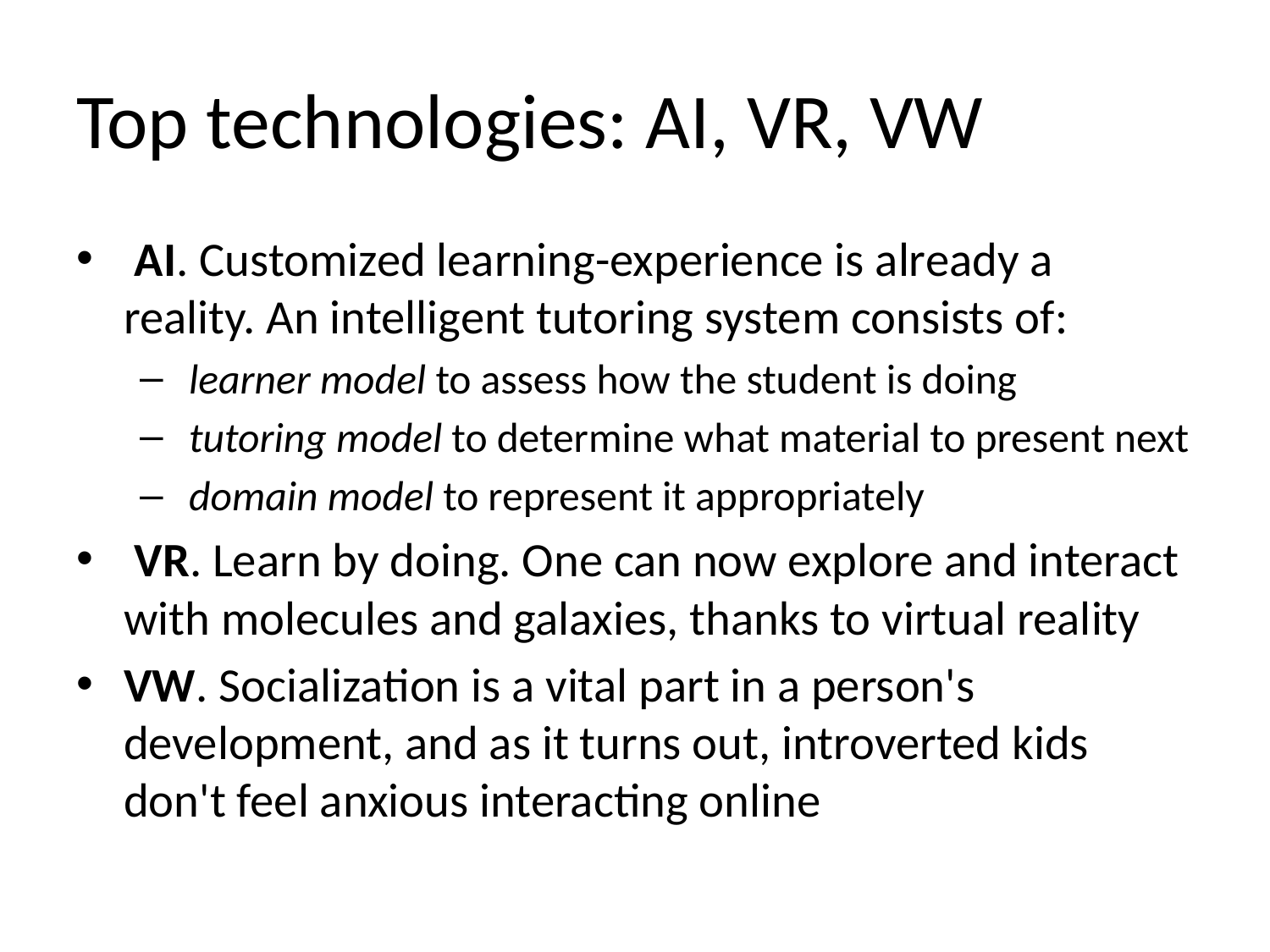

# Top technologies: AI, VR, VW
 AI. Customized learning-experience is already a reality. An intelligent tutoring system consists of:
 learner model to assess how the student is doing
 tutoring model to determine what material to present next
 domain model to represent it appropriately
 VR. Learn by doing. One can now explore and interact with molecules and galaxies, thanks to virtual reality
VW. Socialization is a vital part in a person's development, and as it turns out, introverted kids don't feel anxious interacting online